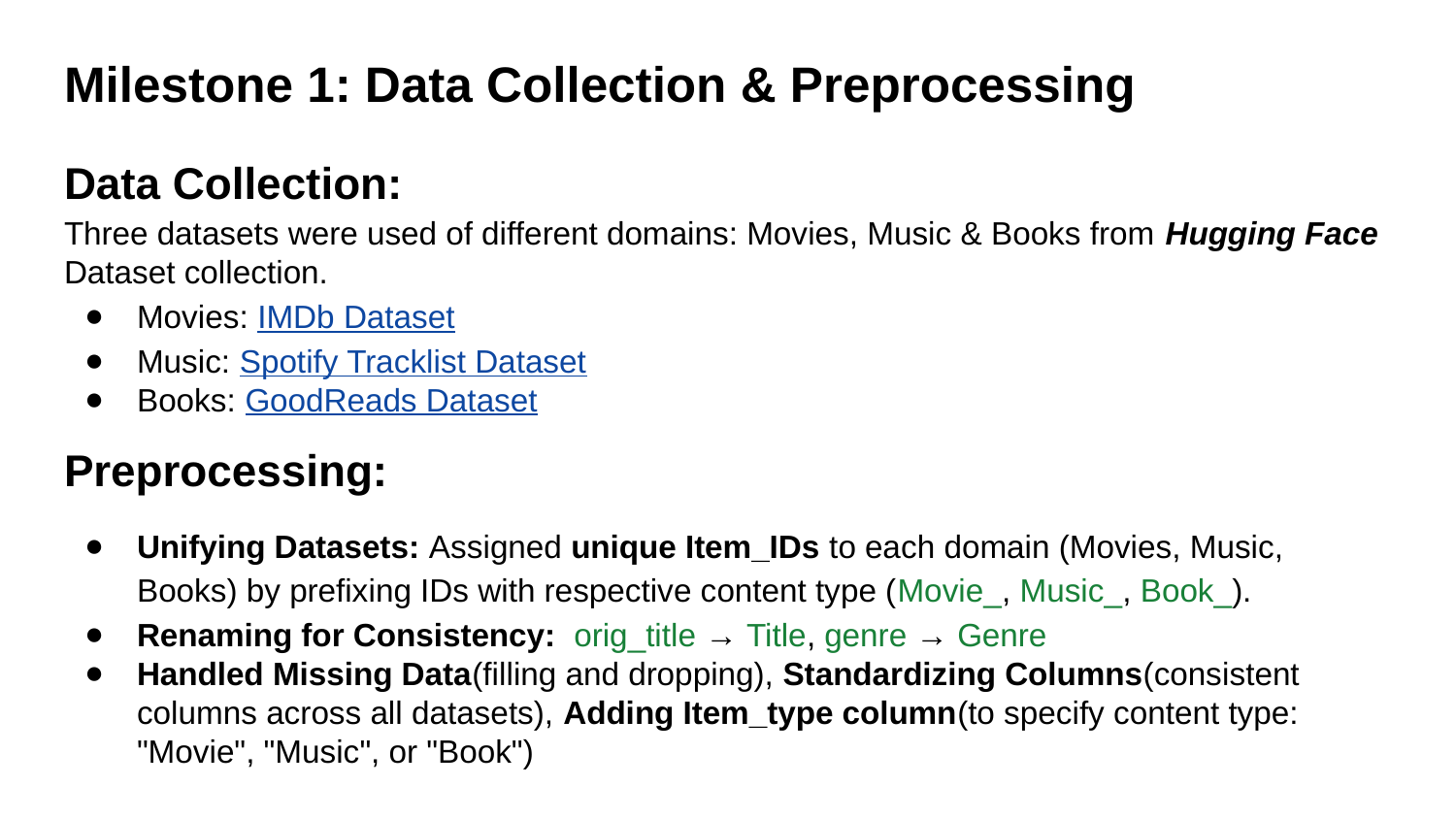

# Milestone 1: Data Collection & Preprocessing
Data Collection:

Three datasets were used of different domains: Movies, Music & Books from Hugging Face Dataset collection.
Movies: IMDb Dataset
Music: Spotify Tracklist Dataset
Books: GoodReads Dataset
Preprocessing:
Unifying Datasets: Assigned unique Item_IDs to each domain (Movies, Music, Books) by prefixing IDs with respective content type (Movie_, Music_, Book_).
Renaming for Consistency:  orig_title → Title, genre → Genre
Handled Missing Data(filling and dropping), Standardizing Columns(consistent columns across all datasets), Adding Item_type column(to specify content type: "Movie", "Music", or "Book")